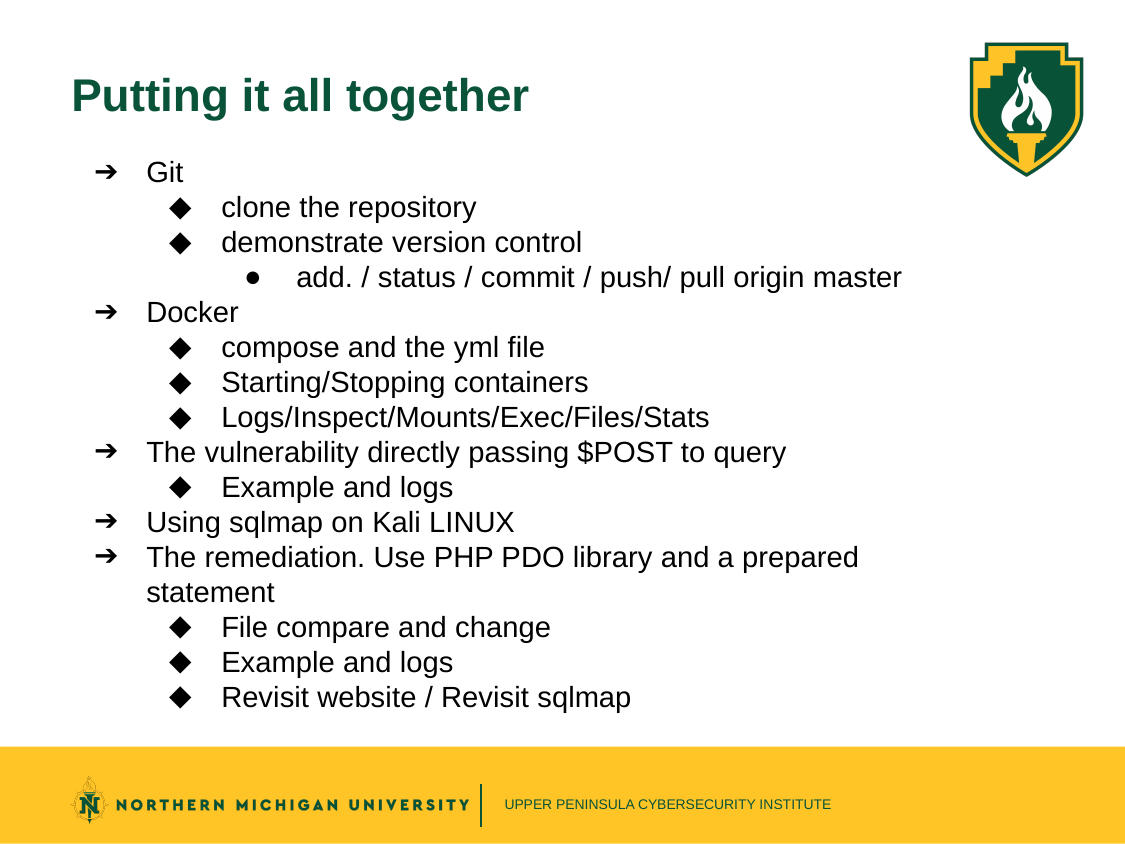

# Putting it all together
Git
clone the repository
demonstrate version control
add. / status / commit / push/ pull origin master
Docker
compose and the yml file
Starting/Stopping containers
Logs/Inspect/Mounts/Exec/Files/Stats
The vulnerability directly passing $POST to query
Example and logs
Using sqlmap on Kali LINUX
The remediation. Use PHP PDO library and a prepared statement
File compare and change
Example and logs
Revisit website / Revisit sqlmap

UPPER PENINSULA CYBERSECURITY INSTITUTE